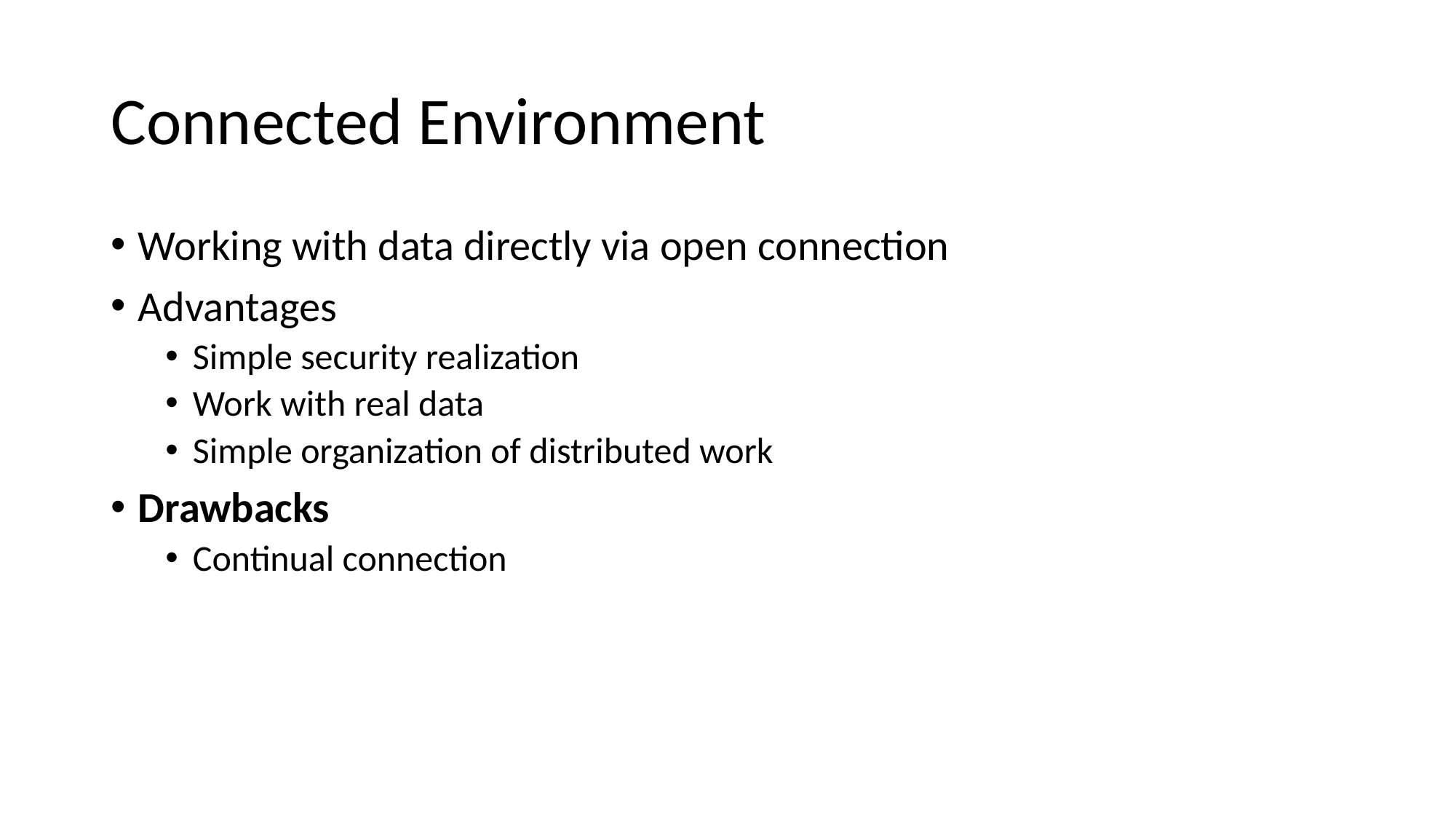

# Connected Environment
Working with data directly via open connection
Advantages
Simple security realization
Work with real data
Simple organization of distributed work
Drawbacks
Continual connection